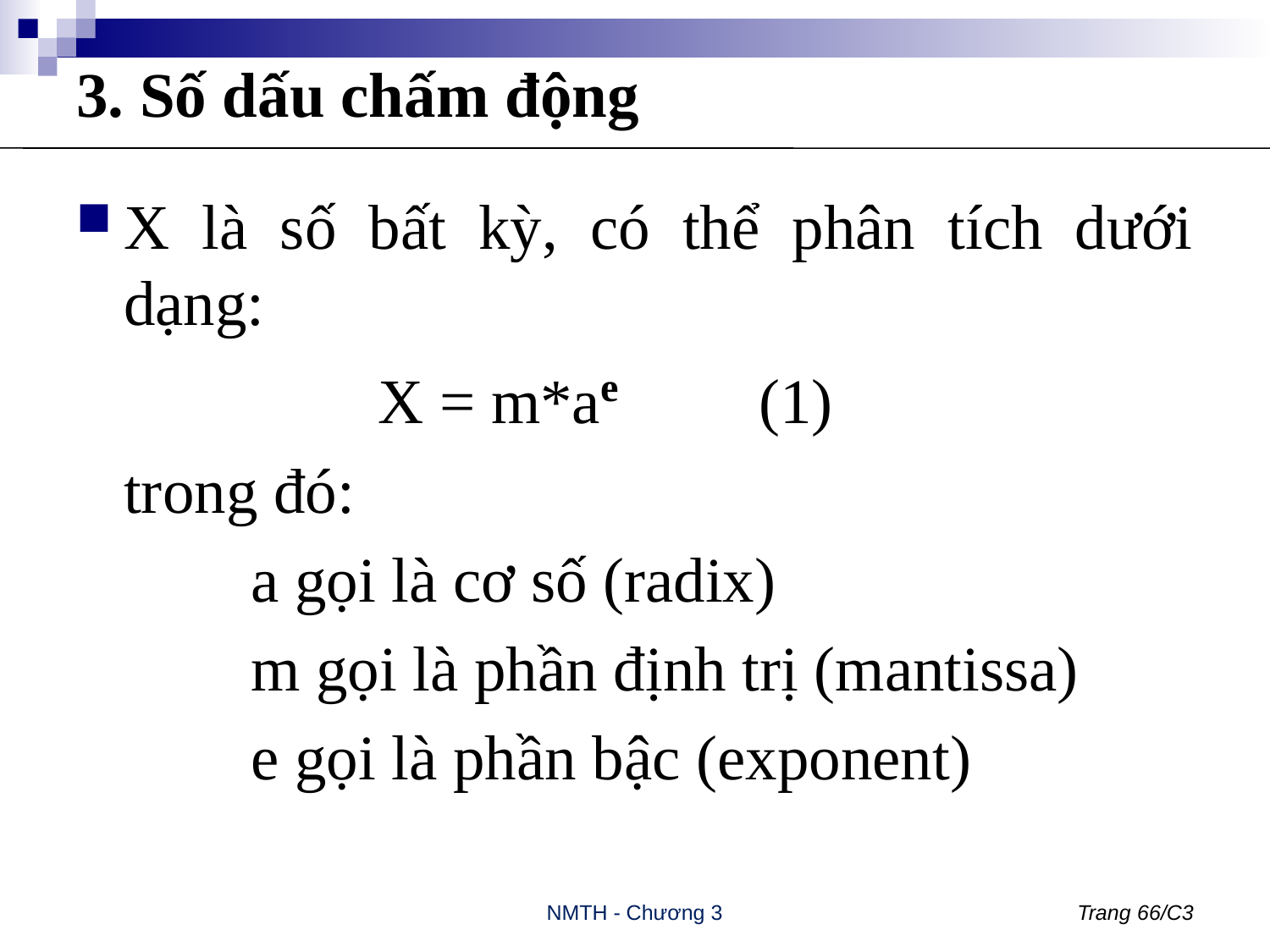

# 3. Số dấu chấm động

X là số bất kỳ, có thể phân tích dưới dạng:
			X = m*ae		(1)
	trong đó:
		a gọi là cơ số (radix)
		m gọi là phần định trị (mantissa)
		e gọi là phần bậc (exponent)
NMTH - Chương 3
Trang 66/C3